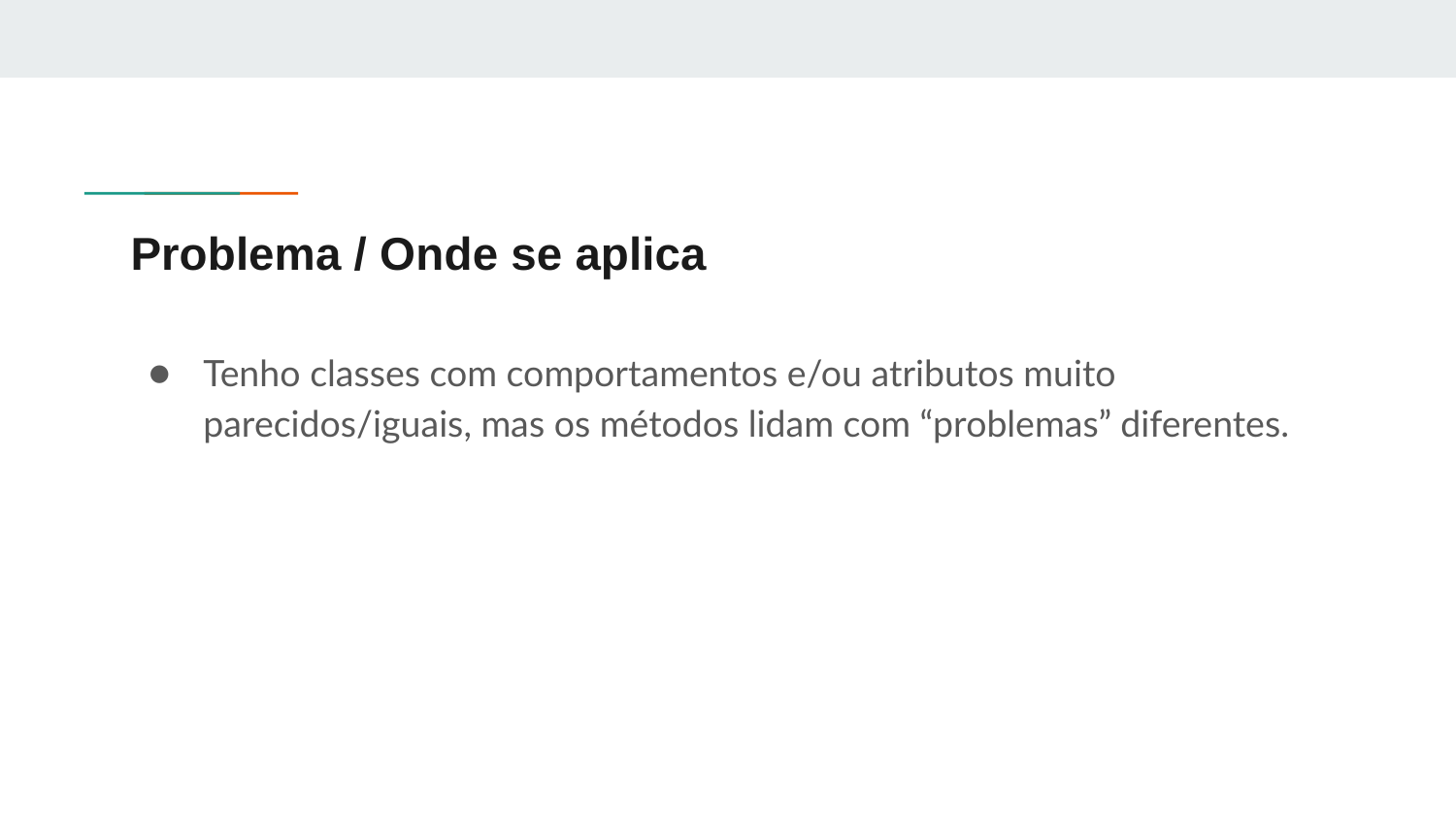

# Problema / Onde se aplica
Tenho classes com comportamentos e/ou atributos muito parecidos/iguais, mas os métodos lidam com “problemas” diferentes.